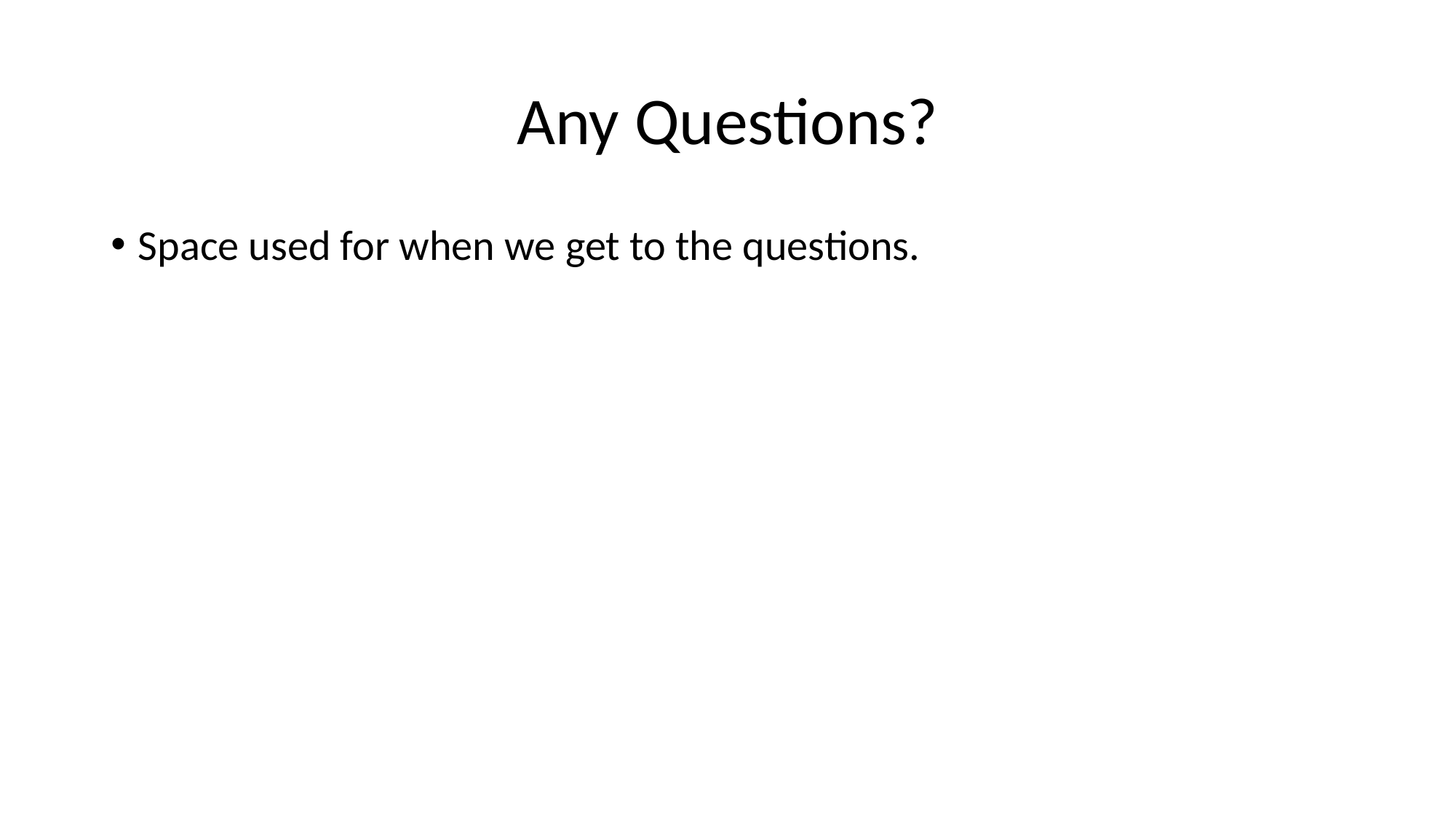

# Any Questions?
Space used for when we get to the questions.